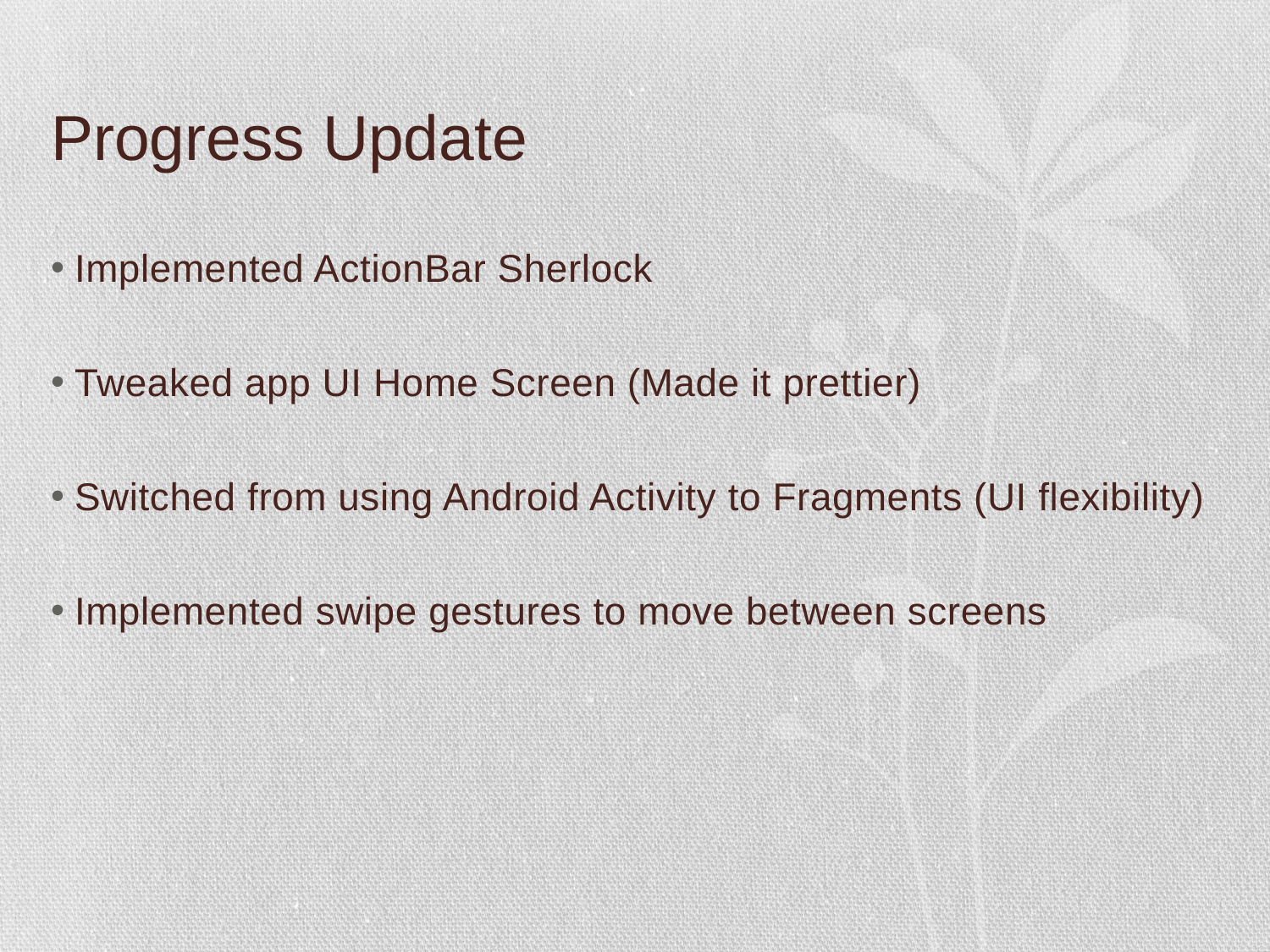

# Progress Update

Implemented ActionBar Sherlock

Tweaked app UI Home Screen (Made it prettier)

Switched from using Android Activity to Fragments (UI flexibility)

Implemented swipe gestures to move between screens